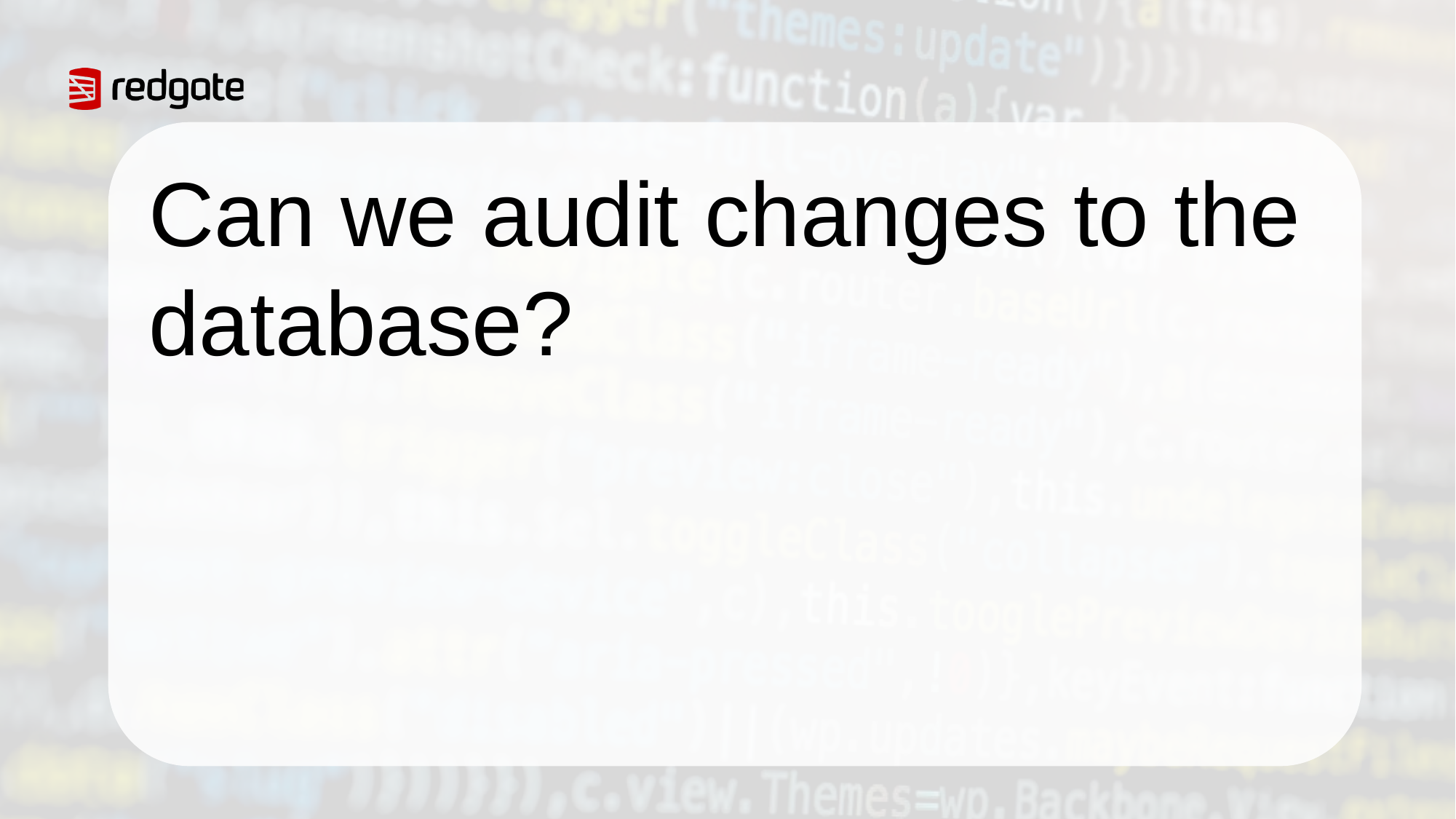

Can we audit changes to the database?